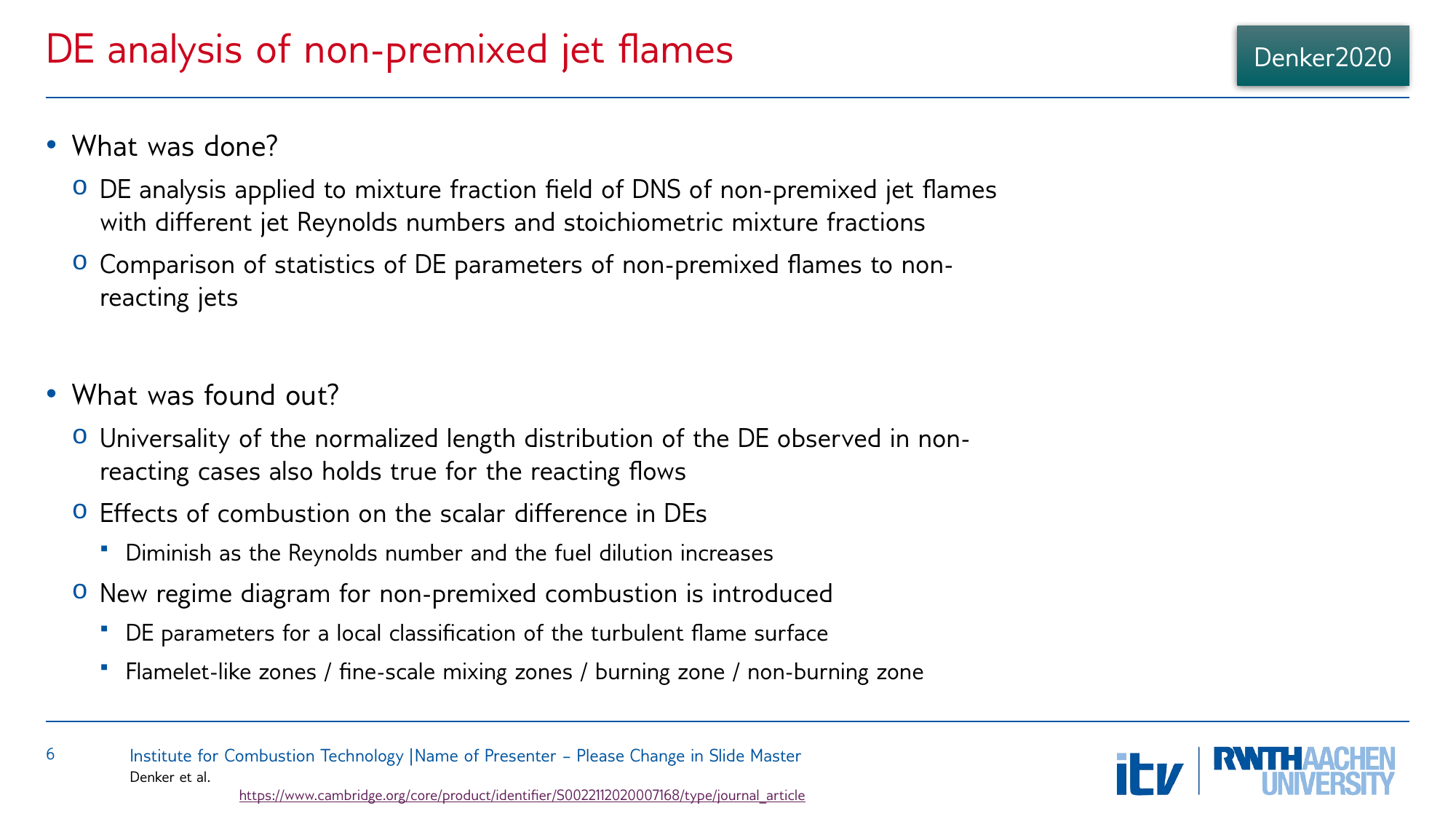

# DE analysis of non-premixed jet flames
Denker2020
What was done?
DE analysis applied to mixture fraction field of DNS of non-premixed jet flames with different jet Reynolds numbers and stoichiometric mixture fractions
Comparison of statistics of DE parameters of non-premixed flames to non-reacting jets

What was found out?
Universality of the normalized length distribution of the DE observed in non-reacting cases also holds true for the reacting flows
Effects of combustion on the scalar difference in DEs
Diminish as the Reynolds number and the fuel dilution increases
New regime diagram for non-premixed combustion is introduced
DE parameters for a local classification of the turbulent flame surface
Flamelet-like zones / fine-scale mixing zones / burning zone / non-burning zone
6
Denker et al.								https://www.cambridge.org/core/product/identifier/S0022112020007168/type/journal_article